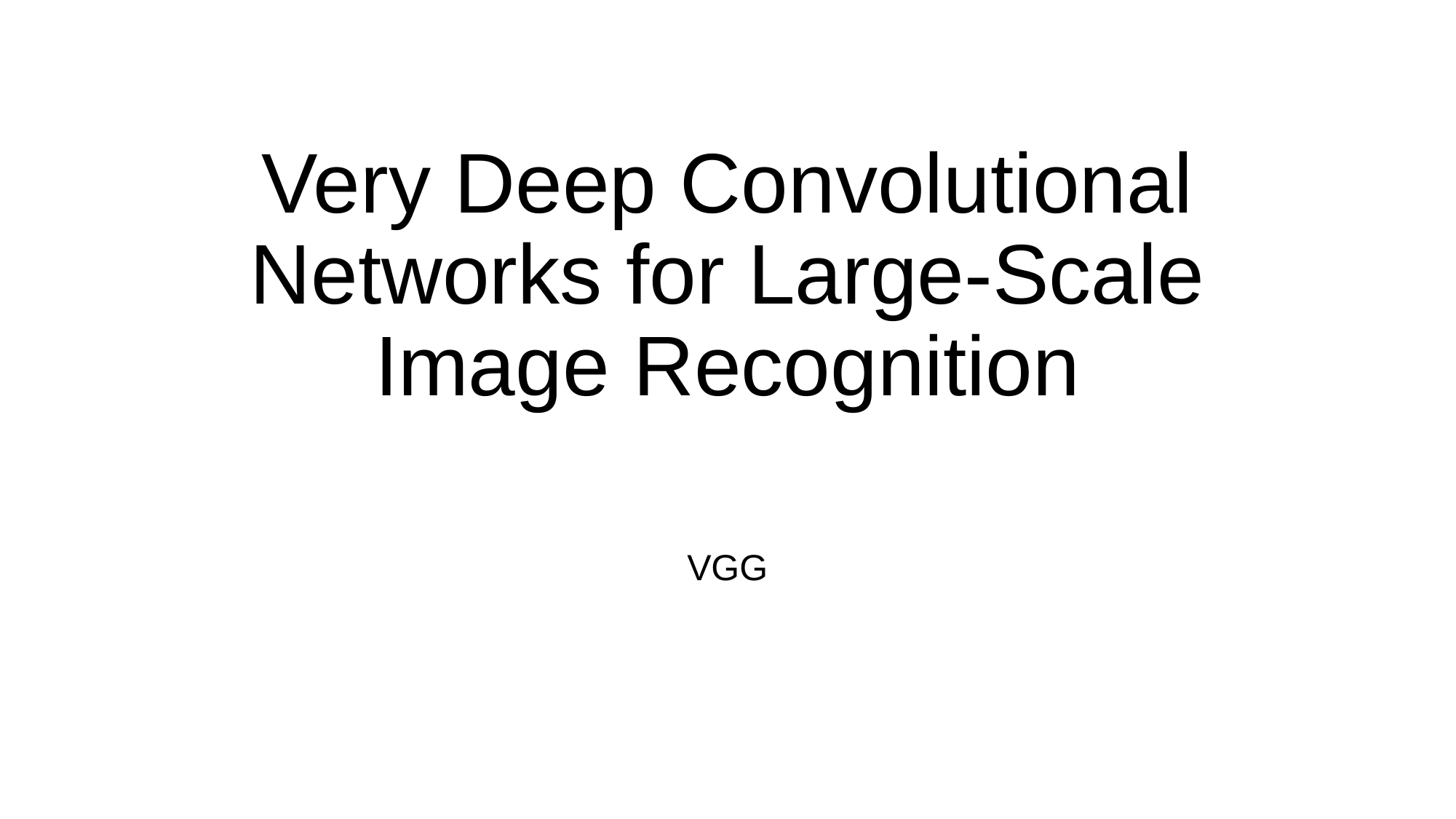

# Very Deep Convolutional Networks for Large-Scale Image Recognition

VGG